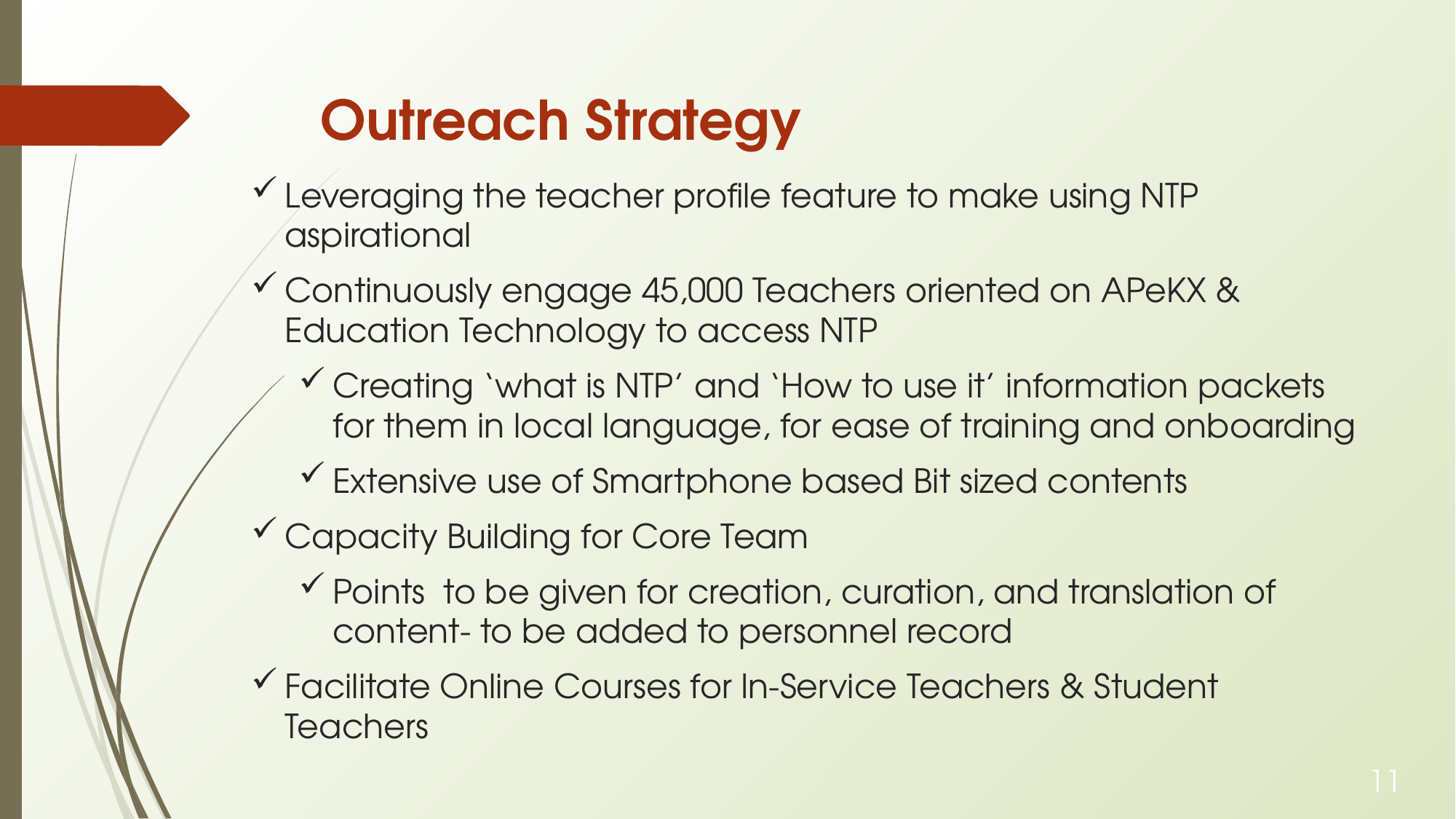

# Outreach Strategy
Leveraging the teacher profile feature to make using NTP aspirational
Continuously engage 45,000 Teachers oriented on APeKX & Education Technology to access NTP
Creating ‘what is NTP’ and ‘How to use it’ information packets for them in local language, for ease of training and onboarding
Extensive use of Smartphone based Bit sized contents
Capacity Building for Core Team
Points  to be given for creation, curation, and translation of content- to be added to personnel record
Facilitate Online Courses for In-Service Teachers & Student Teachers

11